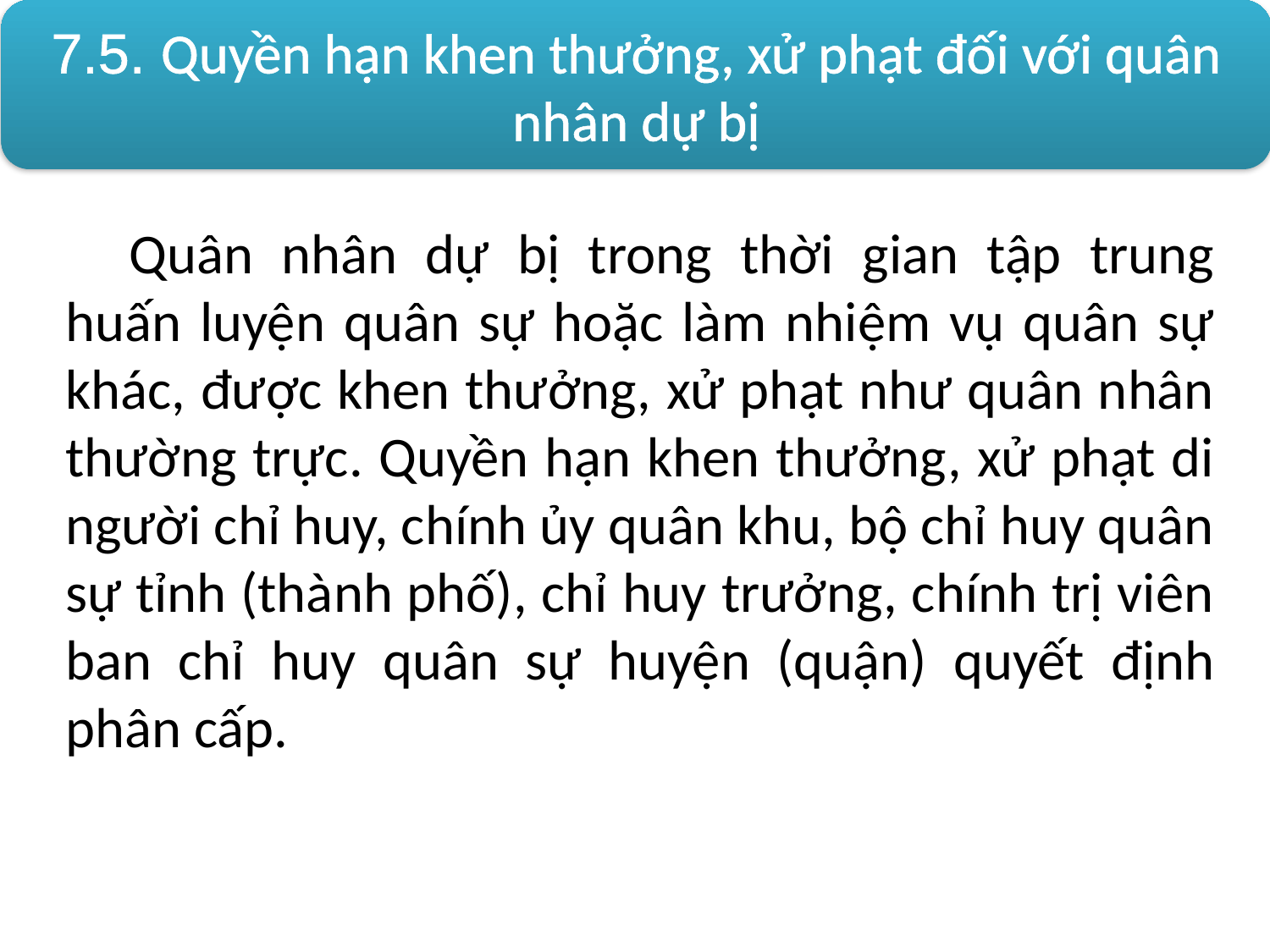

7.5. Quyền hạn khen thưởng, xử phạt đối với quân nhân dự bị
Quân nhân dự bị trong thời gian tập trung huấn luyện quân sự hoặc làm nhiệm vụ quân sự khác, được khen thưởng, xử phạt như quân nhân thường trực. Quyền hạn khen thưởng, xử phạt di người chỉ huy, chính ủy quân khu, bộ chỉ huy quân sự tỉnh (thành phố), chỉ huy trưởng, chính trị viên ban chỉ huy quân sự huyện (quận) quyết định phân cấp.